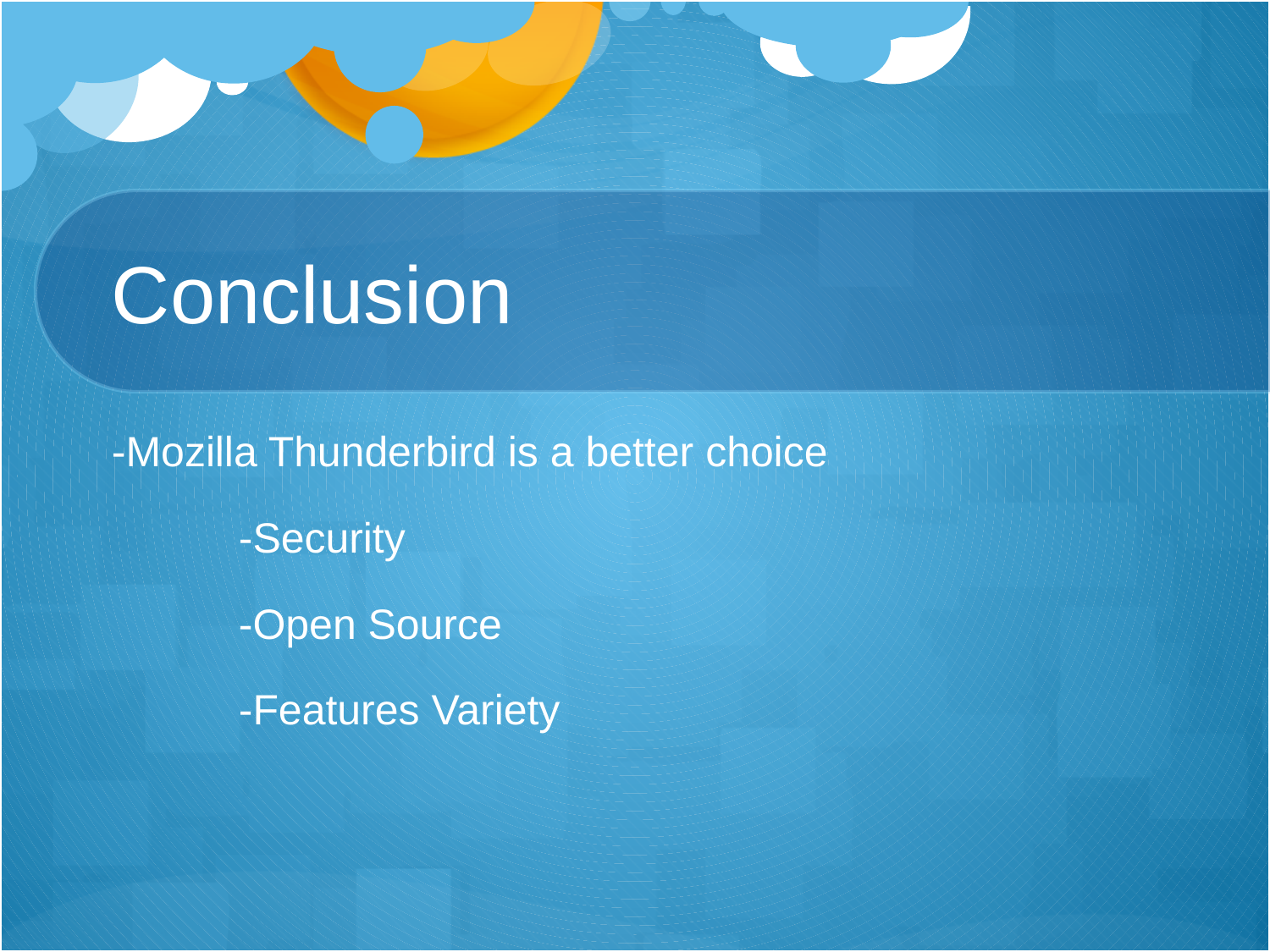

# Conclusion
-Mozilla Thunderbird is a better choice
	-Security
	-Open Source
	-Features Variety